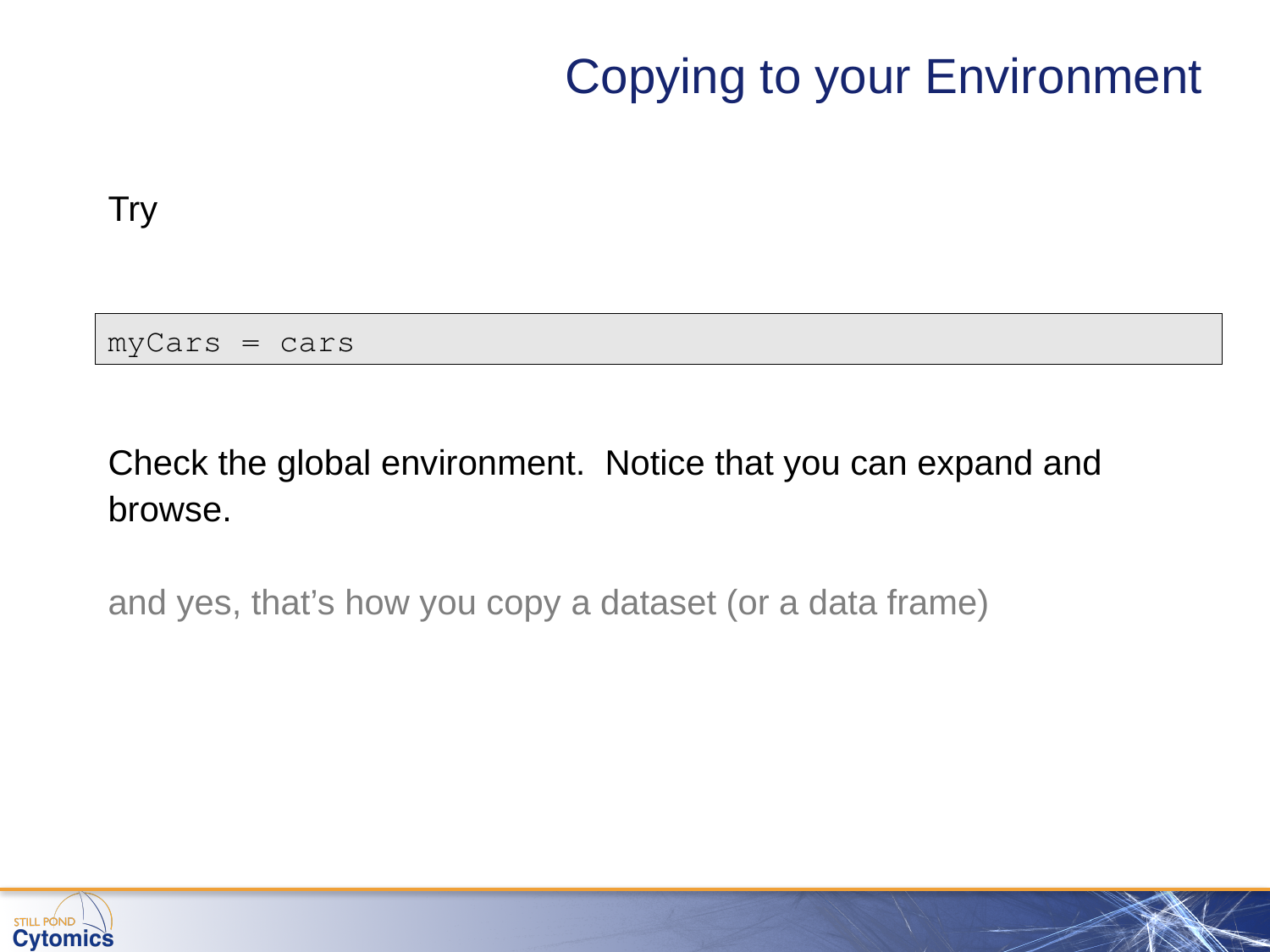

# Copying to your Environment
Try
myCars = cars
Check the global environment.  Notice that you can expand and browse.

and yes, that’s how you copy a dataset (or a data frame)